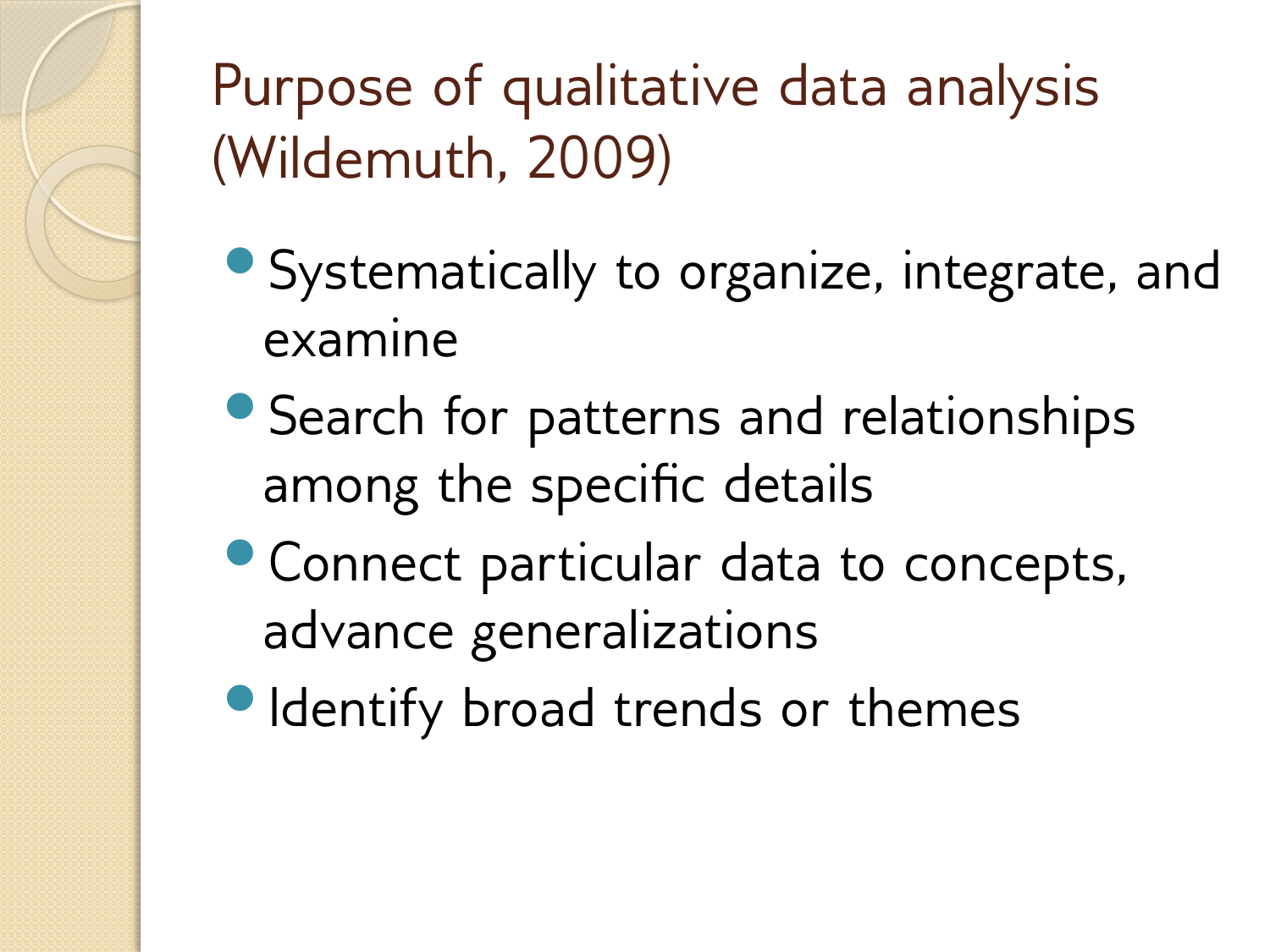

# Purpose of qualitative data analysis (Wildemuth, 2009)
Systematically to organize, integrate, and examine
Search for patterns and relationships among the specific details
Connect particular data to concepts, advance generalizations
Identify broad trends or themes